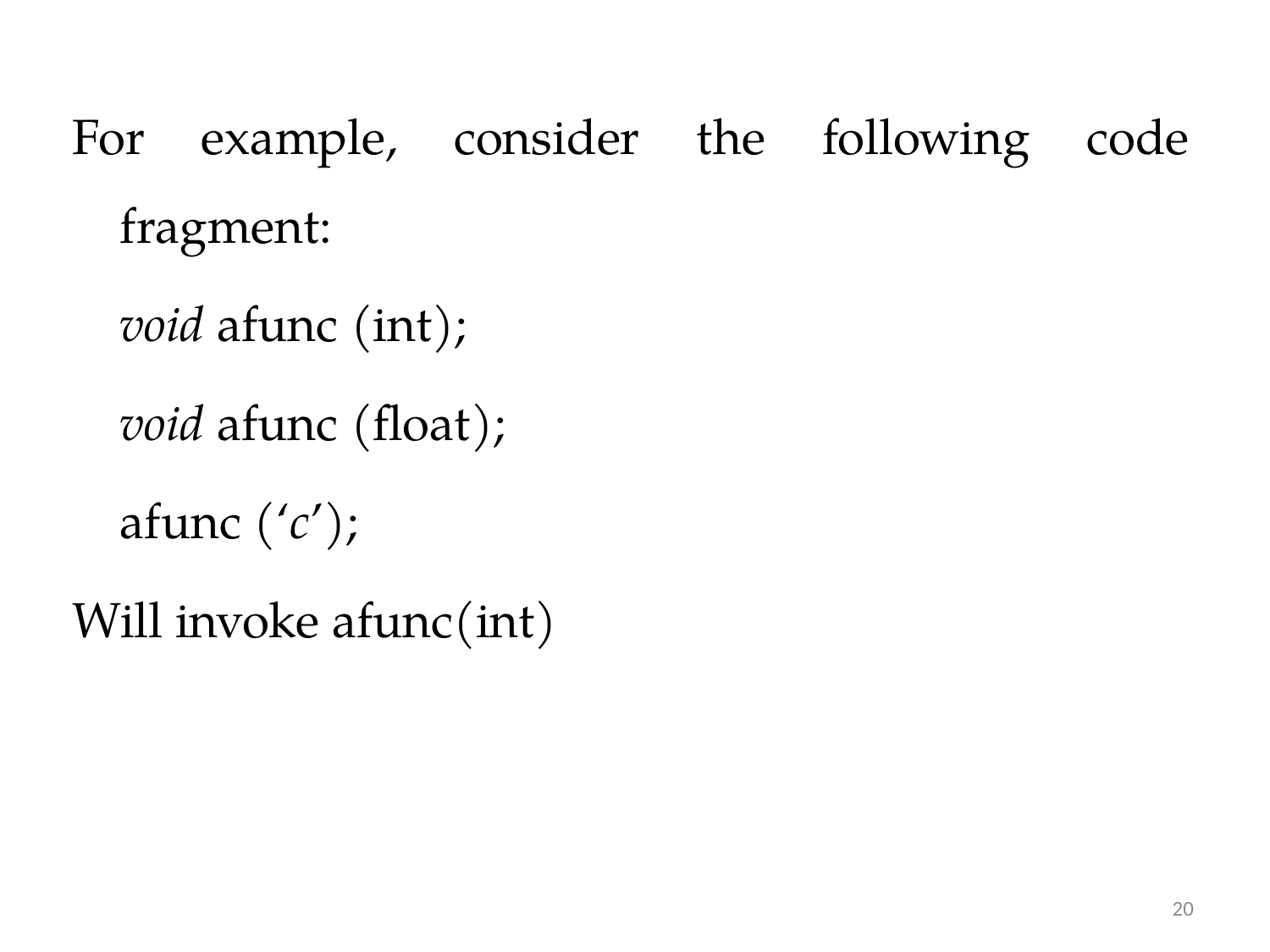

For example, consider the following code fragment:
	void afunc (int);
	void afunc (float);
	afunc (‘c’);
Will invoke afunc(int)
//match through the promotion; matches afunc (int)
20